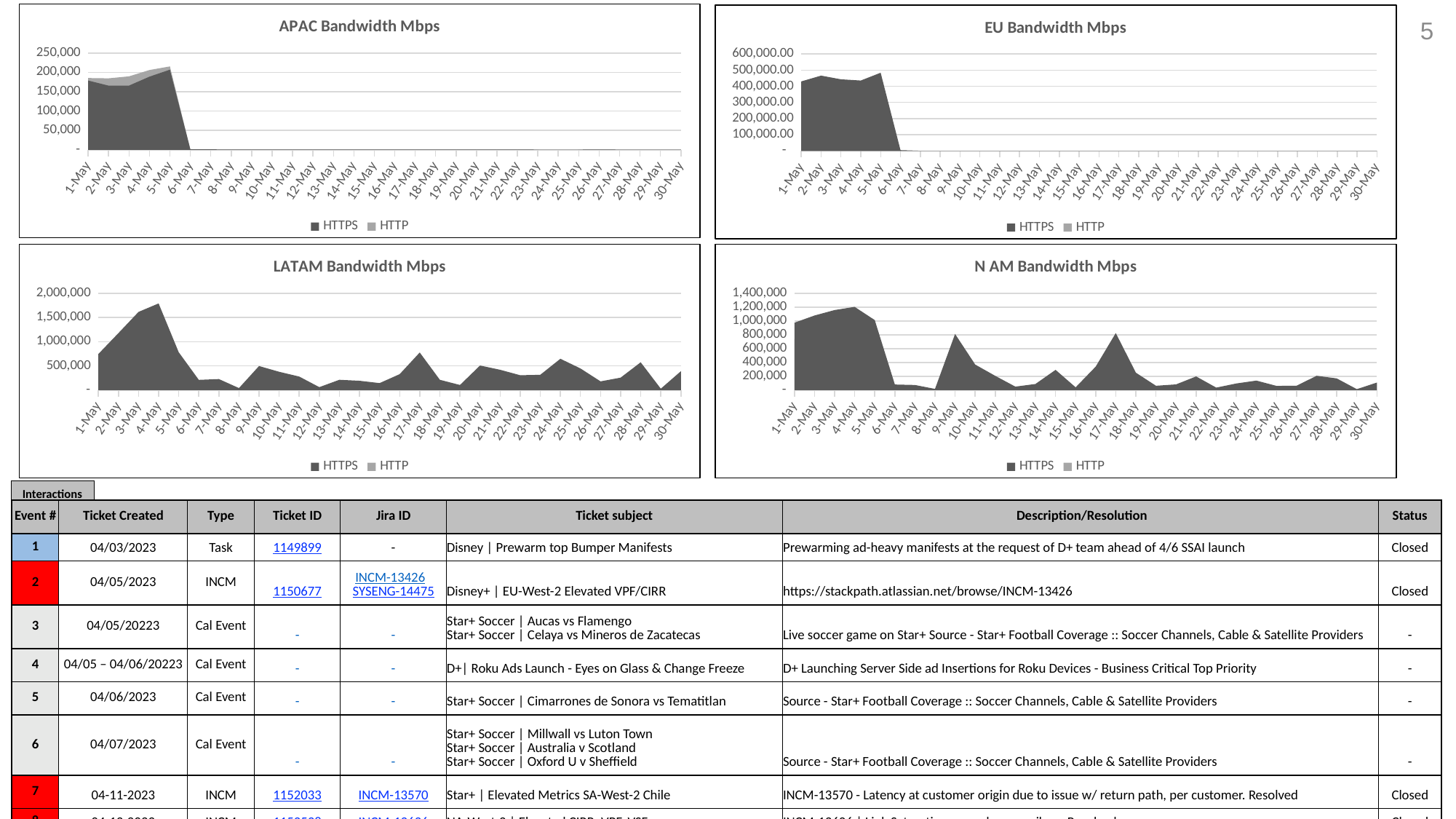

### Chart: APAC Bandwidth Mbps

| Category | HTTPS | HTTP |
|---|---|---|
| 45047 | 178735.863999716 | 185298.010453651 |
| 45048 | 165768.989395809 | 184474.568543354 |
| 45049 | 165815.711552974 | 189683.181610376 |
| 45050 | 188876.434250655 | 205864.060460217 |
| 45051 | 206814.619183651 | 215321.26319939 |
| 45052 | 1266.69356780998 | 552.163941807834 |
| 45053 | 1153.48447389802 | 268.432038144225 |
| 45054 | 903.155927317568 | 210.423608715312 |
| 45055 | 855.685617882019 | 148.664717495484 |
| 45056 | 938.793722573227 | 237.073283737152 |
| 45057 | 846.198375187193 | 203.276578230598 |
| 45058 | 1054.03571969164 | 184.935064311383 |
| 45059 | 761.091588269976 | 160.542278789661 |
| 45060 | 836.871072456697 | 272.152082923522 |
| 45061 | 859.152935484901 | 172.6780011222 |
| 45062 | 733.940748920214 | 190.847733084106 |
| 45063 | 844.233148092904 | 142.257972705729 |
| 45064 | 719.756182058145 | 174.977516388123 |
| 45065 | 826.292233949832 | 132.849445184701 |
| 45066 | 773.064480461417 | 139.978174608651 |
| 45067 | 783.575818563021 | 208.918820439246 |
| 45068 | 732.557941666817 | 207.281323008763 |
| 45069 | 629.112938252295 | 186.722323785392 |
| 45070 | 546.690801542224 | 76.2143107227798 |
| 45071 | 568.658528935841 | 125.947333067641 |
| 45072 | 724.078645520229 | 129.02087052911 |
| 45073 | 600.264712212194 | 174.407172733128 |
| 45074 | 572.568491672693 | 145.616533124985 |
| 45075 | 586.950625854113 | 160.98402724875 |
| 45076 | 521.479045238165 | 132.203249709303 |

### Chart: EU Bandwidth Mbps

| Category | HTTPS | HTTP |
|---|---|---|
| 45047 | 430096.5844431 | 260910.934642725 |
| 45048 | 466142.878486708 | 234732.251274403 |
| 45049 | 442967.527497174 | 229533.798258097 |
| 45050 | 435596.335681202 | 222784.798258897 |
| 45051 | 483855.442679672 | 342188.909752454 |
| 45052 | 4743.04918333636 | 1706.6838222794 |
| 45053 | 670.713892465346 | 242.528652247306 |
| 45054 | 979.822092107751 | 364.167976220972 |
| 45055 | 712.689433757515 | 326.533210595793 |
| 45056 | 661.262361660305 | 246.894730234432 |
| 45057 | 780.713816871199 | 340.10260202218 |
| 45058 | 722.183387189716 | 260.057600501044 |
| 45059 | 754.830982018134 | 251.016233276016 |
| 45060 | 669.835489830765 | 258.83751841811 |
| 45061 | 755.817349772607 | 246.299399088251 |
| 45062 | 876.270214952709 | 260.210777740436 |
| 45063 | 902.659005479116 | 347.602532558561 |
| 45064 | 825.546983276518 | 271.180825244146 |
| 45065 | 796.13886946978 | 270.380606570004 |
| 45066 | 907.513630965247 | 223.853406948806 |
| 45067 | 764.847285568154 | 251.532529607832 |
| 45068 | 717.269094856488 | 242.869562196742 |
| 45069 | 666.393877921746 | 297.143528371791 |
| 45070 | 618.98565781555 | 195.07290109969 |
| 45071 | 735.190026168728 | 272.80297304194 |
| 45072 | 747.858862561419 | 252.840445842921 |
| 45073 | 700.965302174255 | 295.277355728788 |
| 45074 | 769.611438311993 | 239.473707198187 |
| 45075 | 920.565049460852 | 329.338021237679 |
| 45076 | 699.327995134401 | 186.136931583136 |
5

### Chart: LATAM Bandwidth Mbps

| Category | HTTPS | HTTP |
|---|---|---|
| 45047 | 745768.001224139 | 425058.363623099 |
| 45048 | 1177602.37305165 | 426182.20377874 |
| 45049 | 1613521.3133098 | 382247.535668967 |
| 45050 | 1788815.5878094 | 392518.669525983 |
| 45051 | 782058.743393054 | 404396.112593857 |
| 45052 | 210863.209473249 | 4060.81221948013 |
| 45053 | 227418.752974348 | 3490.08858671029 |
| 45054 | 41167.0788236406 | 1250.54499636334 |
| 45055 | 496355.702718711 | 1804.03835234277 |
| 45056 | 377331.437867012 | 1463.39715984058 |
| 45057 | 279300.208415234 | 2472.67966903372 |
| 45058 | 61663.5118881565 | 1422.61188827936 |
| 45059 | 212659.308269874 | 4144.54667707172 |
| 45060 | 191691.758393381 | 3526.88758464748 |
| 45061 | 144234.711644085 | 1615.25610937685 |
| 45062 | 328991.671572276 | 1557.43447016215 |
| 45063 | 776086.74389369 | 1859.94689621052 |
| 45064 | 212365.588757915 | 3128.4685749911 |
| 45065 | 105564.111074307 | 1380.56142875837 |
| 45066 | 507692.872790297 | 3099.60366533951 |
| 45067 | 419624.054540789 | 2741.70063644266 |
| 45068 | 307096.906744106 | 1485.27716352797 |
| 45069 | 315485.686431784 | 3721.39034744306 |
| 45070 | 646837.639002987 | 4259.91691244163 |
| 45071 | 446914.117644572 | 3102.21452204668 |
| 45072 | 179416.221687492 | 2622.6201380856 |
| 45073 | 257214.819811597 | 3565.37803461795 |
| 45074 | 573172.618734914 | 8493.6873984759 |
| 45075 | 29067.7714577 | 884.970742134984 |
| 45076 | 390111.558349161 | 1592.49535200023 |

### Chart: N AM Bandwidth Mbps

| Category | HTTPS | HTTP |
|---|---|---|
| 45047 | 973704.992477394 | 736909.855088523 |
| 45048 | 1077883.39328979 | 703001.430167005 |
| 45049 | 1155921.56573072 | 678924.105363726 |
| 45050 | 1202258.0356415 | 684003.816351528 |
| 45051 | 1011330.7441342 | 768211.175931938 |
| 45052 | 80806.0983010828 | 5371.9095655564 |
| 45053 | 73709.1617841737 | 3641.70410259399 |
| 45054 | 17297.2797406739 | 1625.41442395632 |
| 45055 | 811006.742838836 | 3471.56504134711 |
| 45056 | 368642.135044484 | 2086.27332200054 |
| 45057 | 205695.260719649 | 4205.34465353819 |
| 45058 | 50259.9990884886 | 2088.44587674763 |
| 45059 | 88337.2902137423 | 5732.7856794957 |
| 45060 | 292357.558517741 | 5002.21037981718 |
| 45061 | 40164.9113475539 | 2612.65313417736 |
| 45062 | 339825.208469378 | 2715.82418184644 |
| 45063 | 824328.622907329 | 3950.30832734457 |
| 45064 | 250956.917833387 | 4817.48750280684 |
| 45065 | 62787.7429171984 | 2160.90377404353 |
| 45066 | 82416.171630422 | 4302.43450174635 |
| 45067 | 197719.93975717 | 4277.15246572098 |
| 45068 | 35399.1816636396 | 2108.75623695289 |
| 45069 | 95357.8171260421 | 3905.14116210054 |
| 45070 | 136872.229528087 | 4657.31582644302 |
| 45071 | 60874.9586237897 | 3303.20506040938 |
| 45072 | 63938.7599311639 | 3292.81441320924 |
| 45073 | 206515.693017749 | 4671.46161215797 |
| 45074 | 169066.242126962 | 11943.9618575677 |
| 45075 | 13084.6469755077 | 1008.91306650477 |
| 45076 | 108887.156508283 | 2553.15818291164 |
Interactions
| Event # | Ticket Created | Type | Ticket ID | Jira ID | Ticket subject | Description/Resolution | Status |
| --- | --- | --- | --- | --- | --- | --- | --- |
| 1 | 04/03/2023 | Task | 1149899 | - | Disney | Prewarm top Bumper Manifests | Prewarming ad-heavy manifests at the request of D+ team ahead of 4/6 SSAI launch | Closed |
| 2 | 04/05/2023 | INCM | 1150677 | INCM-13426 SYSENG-14475 | Disney+ | EU-West-2 Elevated VPF/CIRR | https://stackpath.atlassian.net/browse/INCM-13426 | Closed |
| 3 | 04/05/20223 | Cal Event | - | - | Star+ Soccer | Aucas vs Flamengo Star+ Soccer | Celaya vs Mineros de Zacatecas | Live soccer game on Star+ Source - Star+ Football Coverage :: Soccer Channels, Cable & Satellite Providers | - |
| 4 | 04/05 – 04/06/20223 | Cal Event | - | - | D+| Roku Ads Launch - Eyes on Glass & Change Freeze | D+ Launching Server Side ad Insertions for Roku Devices - Business Critical Top Priority | - |
| 5 | 04/06/2023 | Cal Event | - | - | Star+ Soccer | Cimarrones de Sonora vs Tematitlan | Source - Star+ Football Coverage :: Soccer Channels, Cable & Satellite Providers | - |
| 6 | 04/07/2023 | Cal Event | - | - | Star+ Soccer | Millwall vs Luton Town Star+ Soccer | Australia v Scotland Star+ Soccer | Oxford U v Sheffield | Source - Star+ Football Coverage :: Soccer Channels, Cable & Satellite Providers | - |
| 7 | 04-11-2023 | INCM | 1152033 | INCM-13570 | Star+ | Elevated Metrics SA-West-2 Chile | INCM-13570 - Latency at customer origin due to issue w/ return path, per customer. Resolved | Closed |
| 8 | 04-13-2023 | INCM | 1152538 | INCM-13626 | NA-West-2 | Elevated CIRR, VPF, VSF | INCM-13626 | Link Saturation caused error spikes - Resolved. | Closed |
| 9 | 04-14-2023 | INCM | 1152625 | INCM-13633 | Elevated CIRR on ASN 17858 PowerBis South Korea | https://stackpath.atlassian.net/browse/INCM-13633 | Closed |
| 10 | 04-18-2023 | INCM | 1153345 | INCM-13693 | Traffic evacuation | EU-East-2 | High VSFs | https://stackpath.atlassian.net/browse/INCM-13693 | Pending |
| 11 | 04-27-2023 | INCM | 1155360 | INCM-13872 | StackPath | 13489 + SA-West-1 CIRR + VPFs Elevation | INCM-13872 | Open |
| 12 | 04-28-2023 | Question | 1155596 | - | StackPath | DSS Origin Removal Analysis | Customer looking to sunset origins in ATL, ICN, MAD, and ARN and would like to know possible effects. | Open |